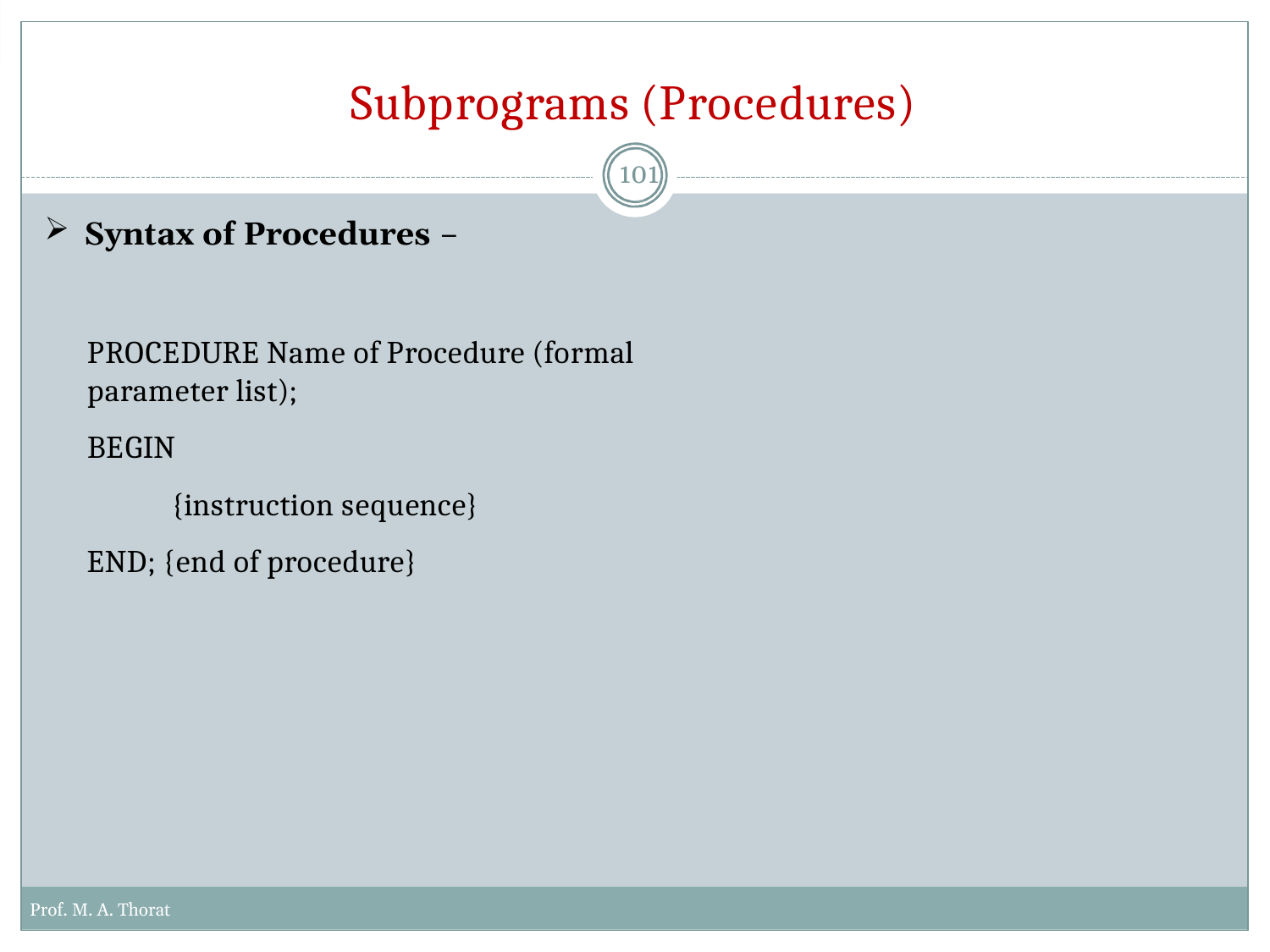

# Subprograms (Procedures)
101
Syntax of Procedures −

PROCEDURE Name of Procedure (formal parameter list);
BEGIN
{instruction sequence} END; {end of procedure}
Prof. M. A. Thorat